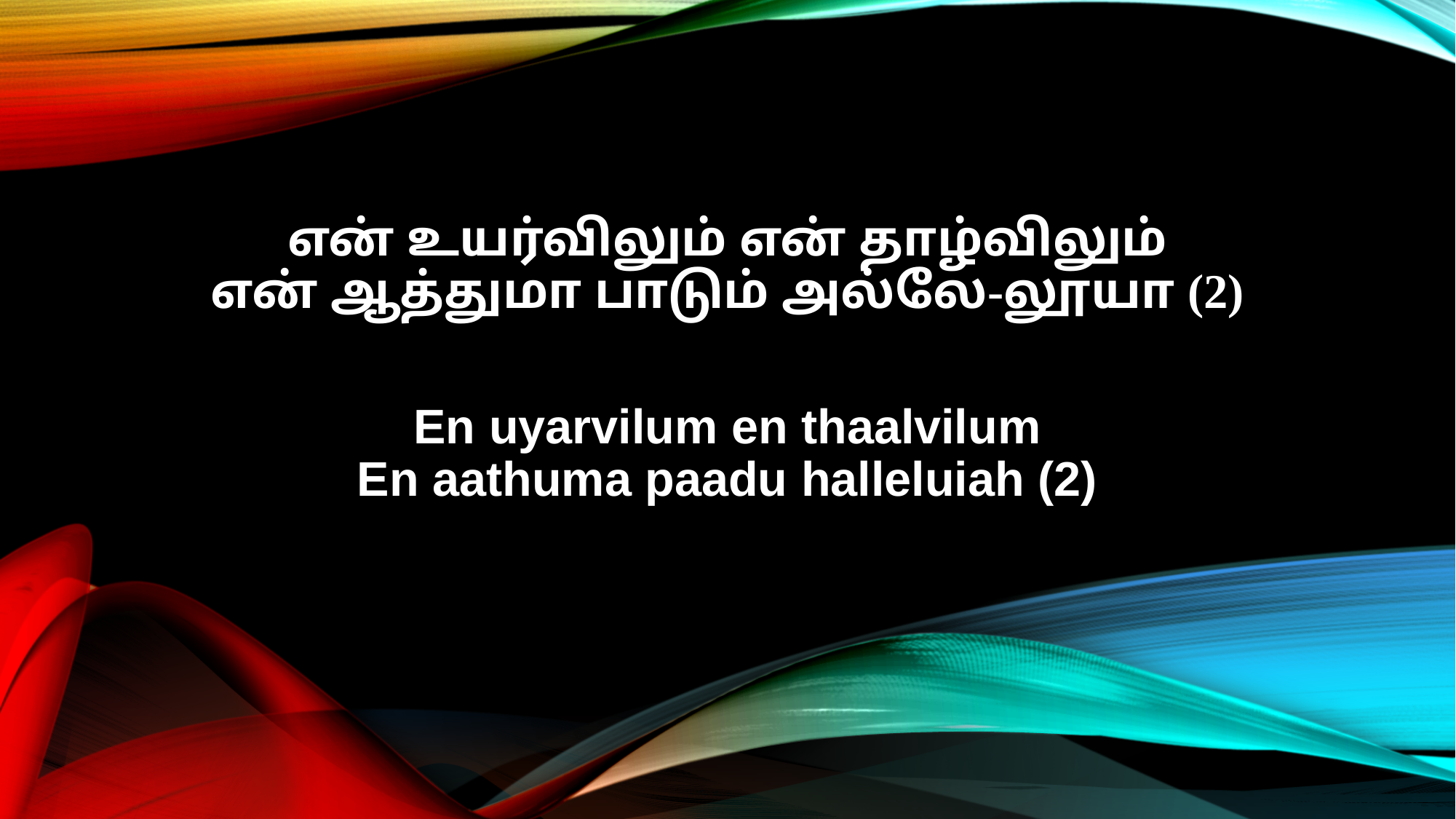

என் உயர்விலும் என் தாழ்விலும்
என் ஆத்துமா பாடும் அல்லே-லூயா (2)

En uyarvilum en thaalvilum
En aathuma paadu halleluiah (2)